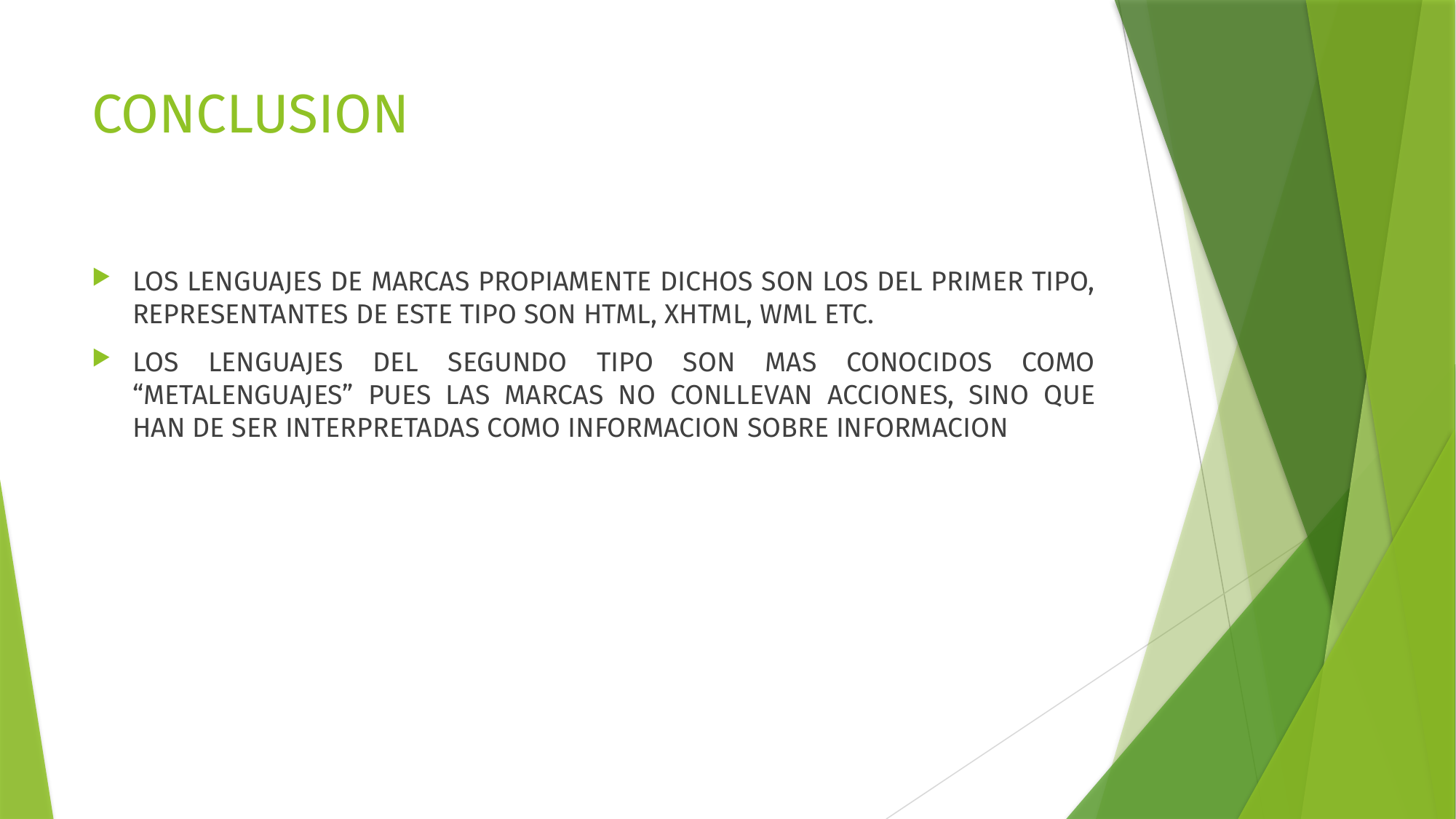

# CONCLUSION
LOS LENGUAJES DE MARCAS PROPIAMENTE DICHOS SON LOS DEL PRIMER TIPO, REPRESENTANTES DE ESTE TIPO SON HTML, XHTML, WML ETC.
LOS LENGUAJES DEL SEGUNDO TIPO SON MAS CONOCIDOS COMO “METALENGUAJES” PUES LAS MARCAS NO CONLLEVAN ACCIONES, SINO QUE HAN DE SER INTERPRETADAS COMO INFORMACION SOBRE INFORMACION